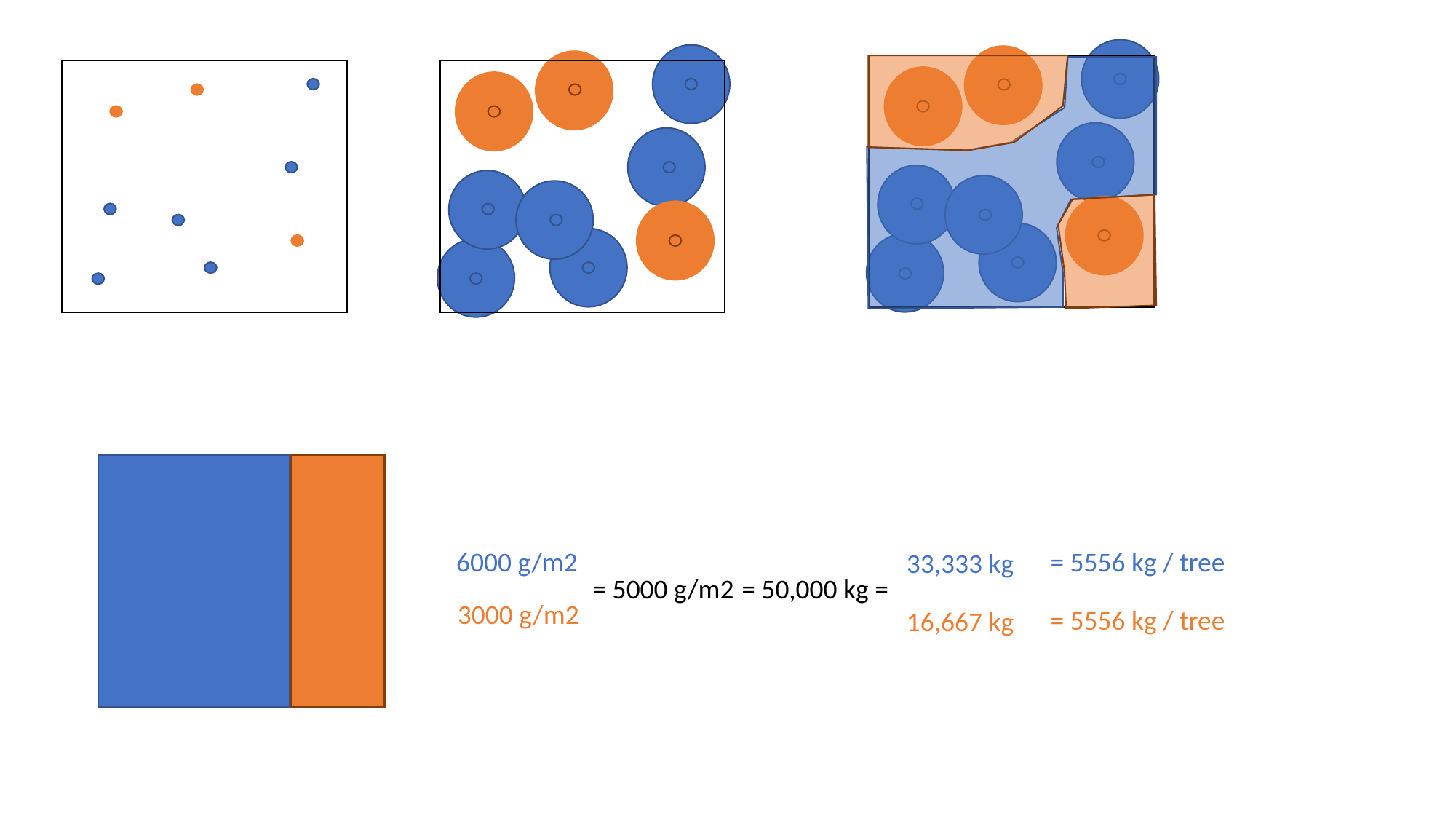

6000 g/m2
= 5556 kg / tree
33,333 kg
= 5000 g/m2
= 50,000 kg =
3000 g/m2
= 5556 kg / tree
16,667 kg